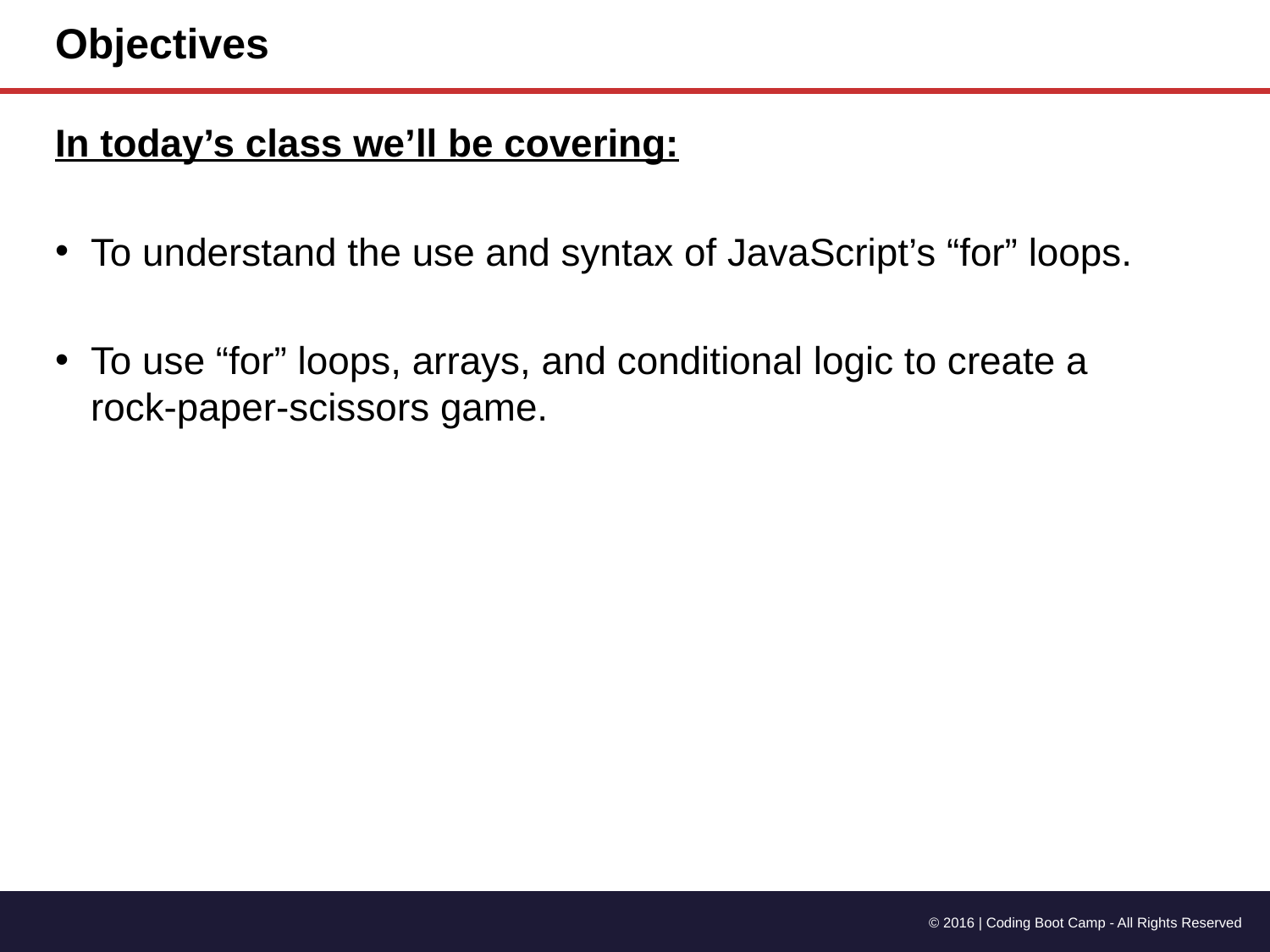

# Objectives
In today’s class we’ll be covering:

To understand the use and syntax of JavaScript’s “for” loops.

To use “for” loops, arrays, and conditional logic to create a
rock-paper-scissors game.